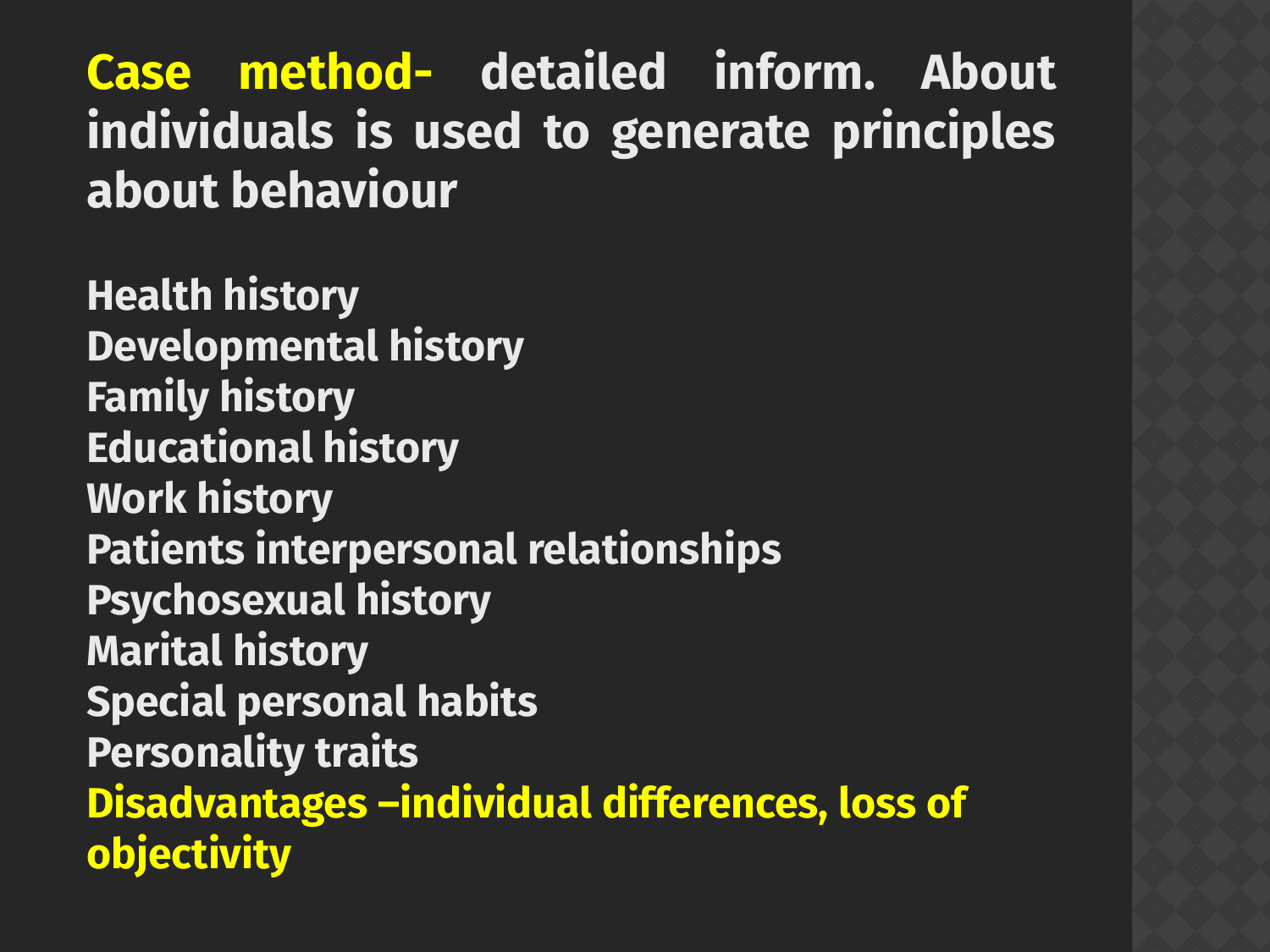

Case method- detailed inform. About individuals is used to generate principles about behaviour

Health history
Developmental history
Family history
Educational history
Work history
Patients interpersonal relationships
Psychosexual history
Marital history
Special personal habits
Personality traits
Disadvantages –individual differences, loss of objectivity